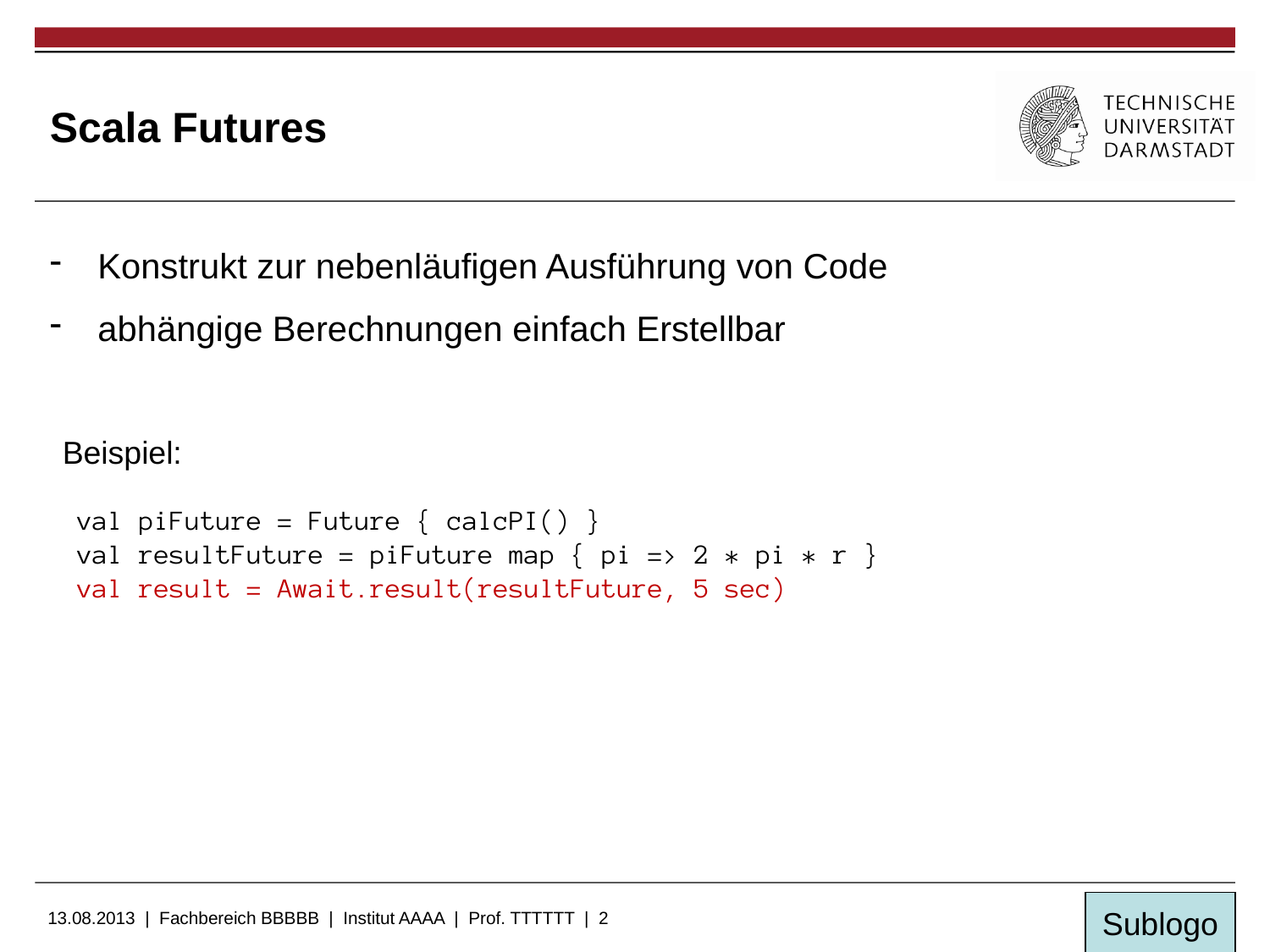

# Scala Futures
Konstrukt zur nebenläufigen Ausführung von Code
abhängige Berechnungen einfach Erstellbar

Beispiel:
val piFuture = Future { calcPI() }
val resultFuture = piFuture map { pi => 2 * pi * r }
val result = Await.result(resultFuture, 5 sec)